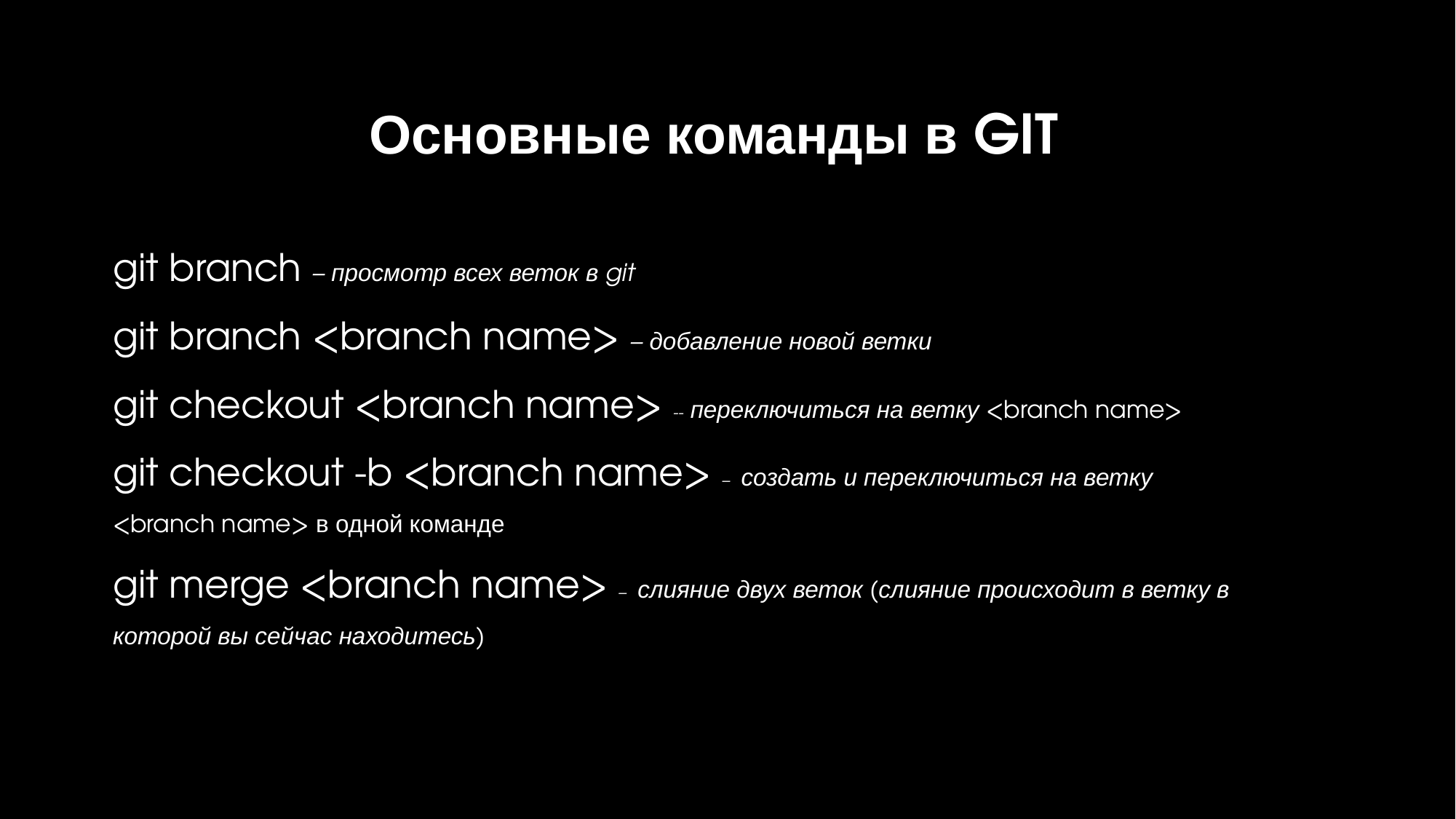

Основные команды в GIT
git branch – просмотр всех веток в git
git branch <branch name> – добавление новой ветки
git checkout <branch name> -- переключиться на ветку <branch name>
git checkout -b <branch name> –  создать и переключиться на ветку <branch name> в одной команде
git merge <branch name> –  слияние двух веток (слияние происходит в ветку в которой вы сейчас находитесь)